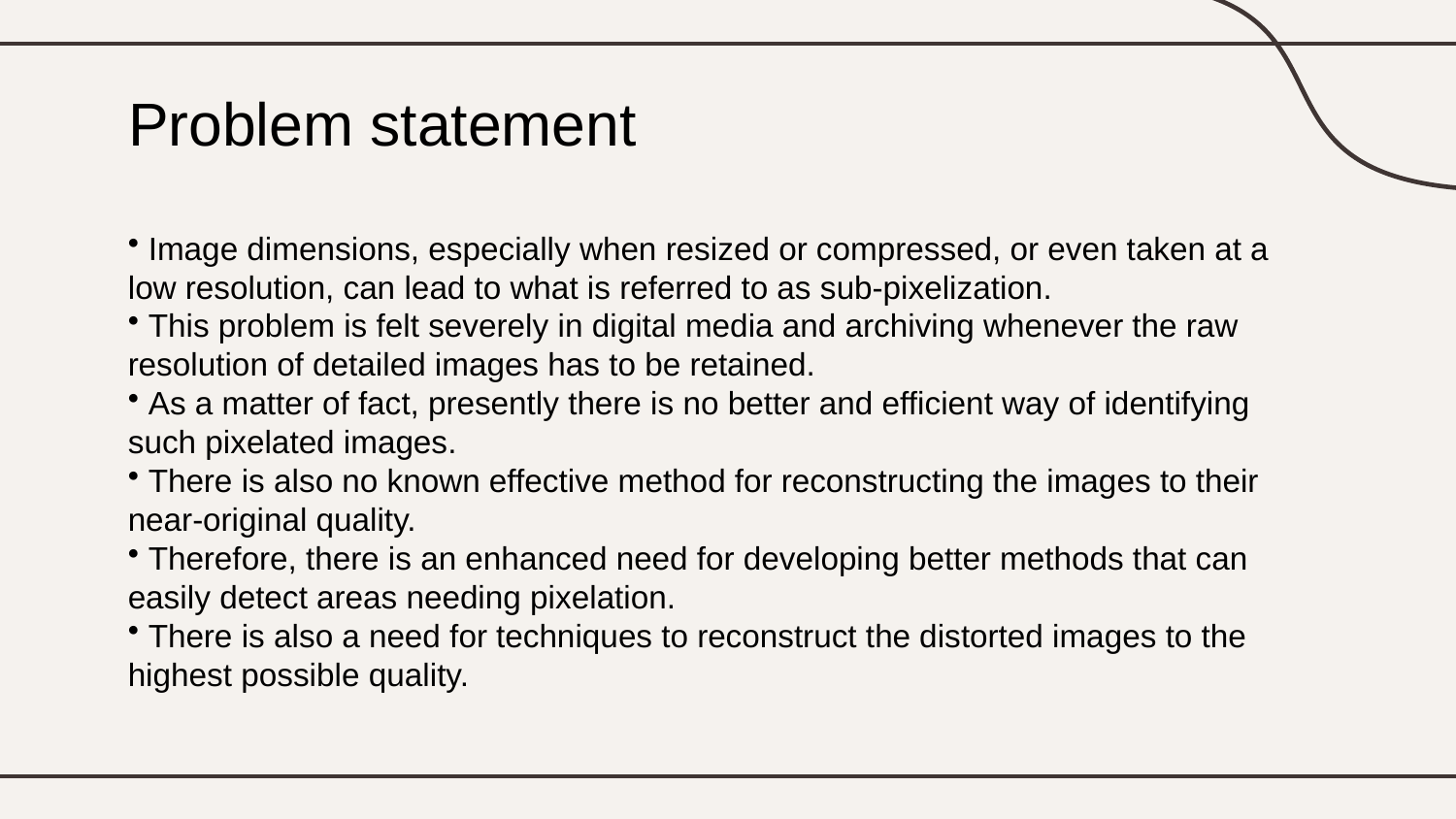

# Problem statement

 Image dimensions, especially when resized or compressed, or even taken at a low resolution, can lead to what is referred to as sub-pixelization.
 This problem is felt severely in digital media and archiving whenever the raw resolution of detailed images has to be retained.
 As a matter of fact, presently there is no better and efficient way of identifying such pixelated images.
 There is also no known effective method for reconstructing the images to their near-original quality.
 Therefore, there is an enhanced need for developing better methods that can easily detect areas needing pixelation.
 There is also a need for techniques to reconstruct the distorted images to the highest possible quality.